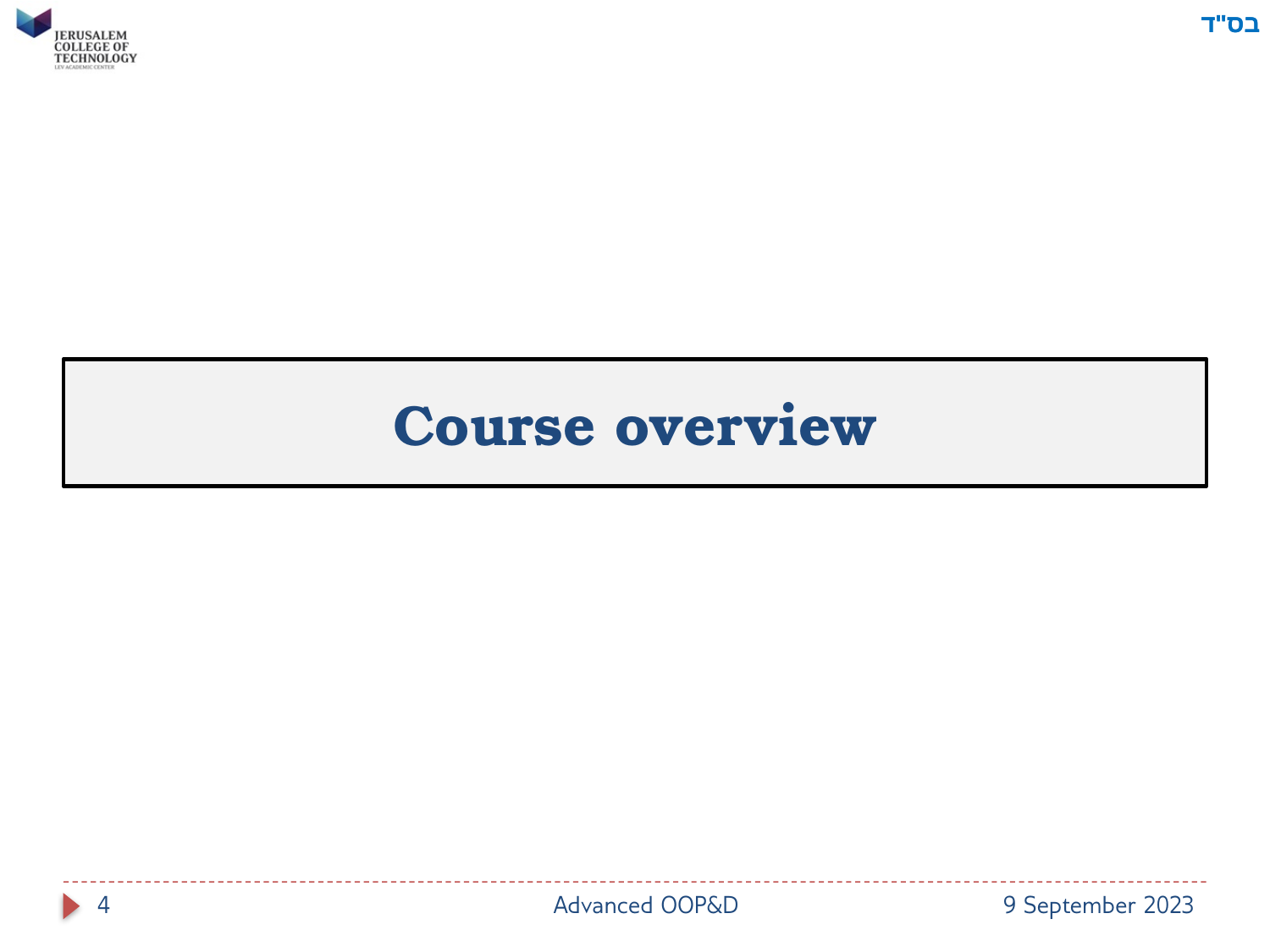

# Course overview
4
Advanced OOP&D
9 September 2023